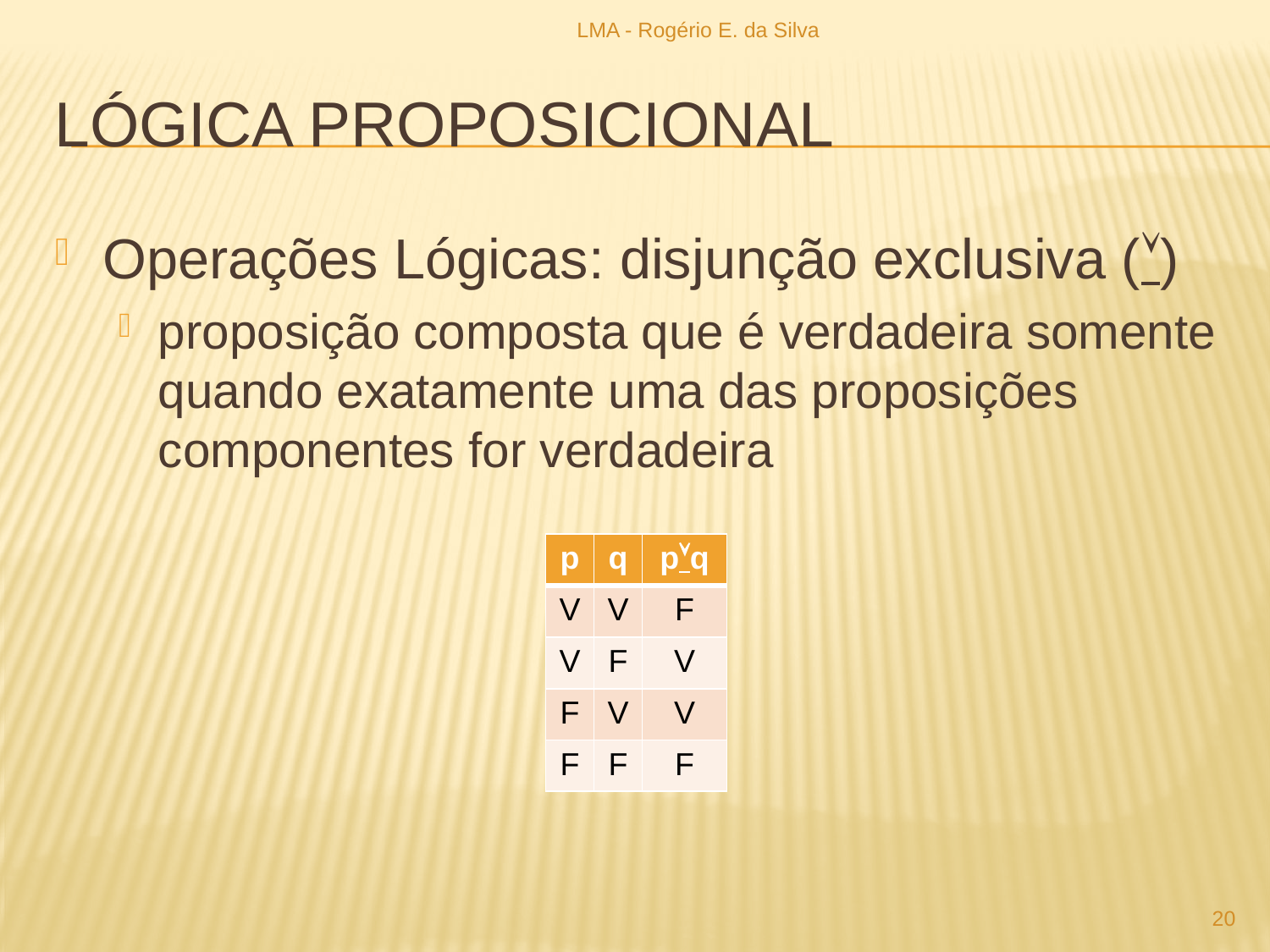

LMA - Rogério E. da Silva
# lógica proposicional
Operações Lógicas: disjunção exclusiva (∨)
proposição composta que é verdadeira somente quando exatamente uma das proposições componentes for verdadeira

| p | q | p∨q |
| --- | --- | --- |
| V | V | F |
| V | F | V |
| F | V | V |
| F | F | F |
20